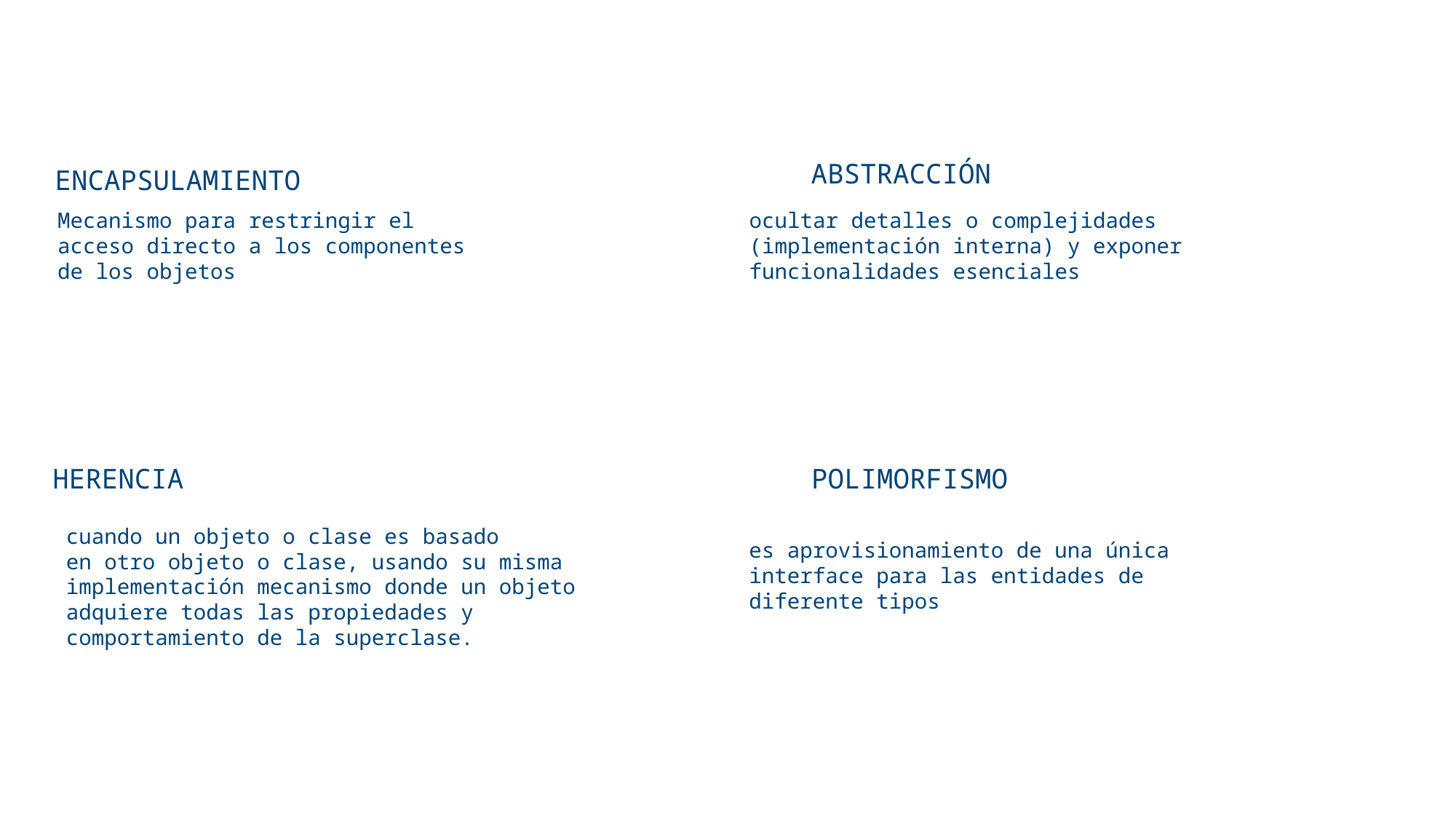

ABSTRACCIÓN
ENCAPSULAMIENTO
Mecanismo para restringir el
acceso directo a los componentes
de los objetos
ocultar detalles o complejidades
(implementación interna) y exponer
funcionalidades esenciales
HERENCIA
POLIMORFISMO
cuando un objeto o clase es basado
en otro objeto o clase, usando su misma
implementación mecanismo donde un objeto
adquiere todas las propiedades y
comportamiento de la superclase.
es aprovisionamiento de una única
interface para las entidades de
diferente tipos